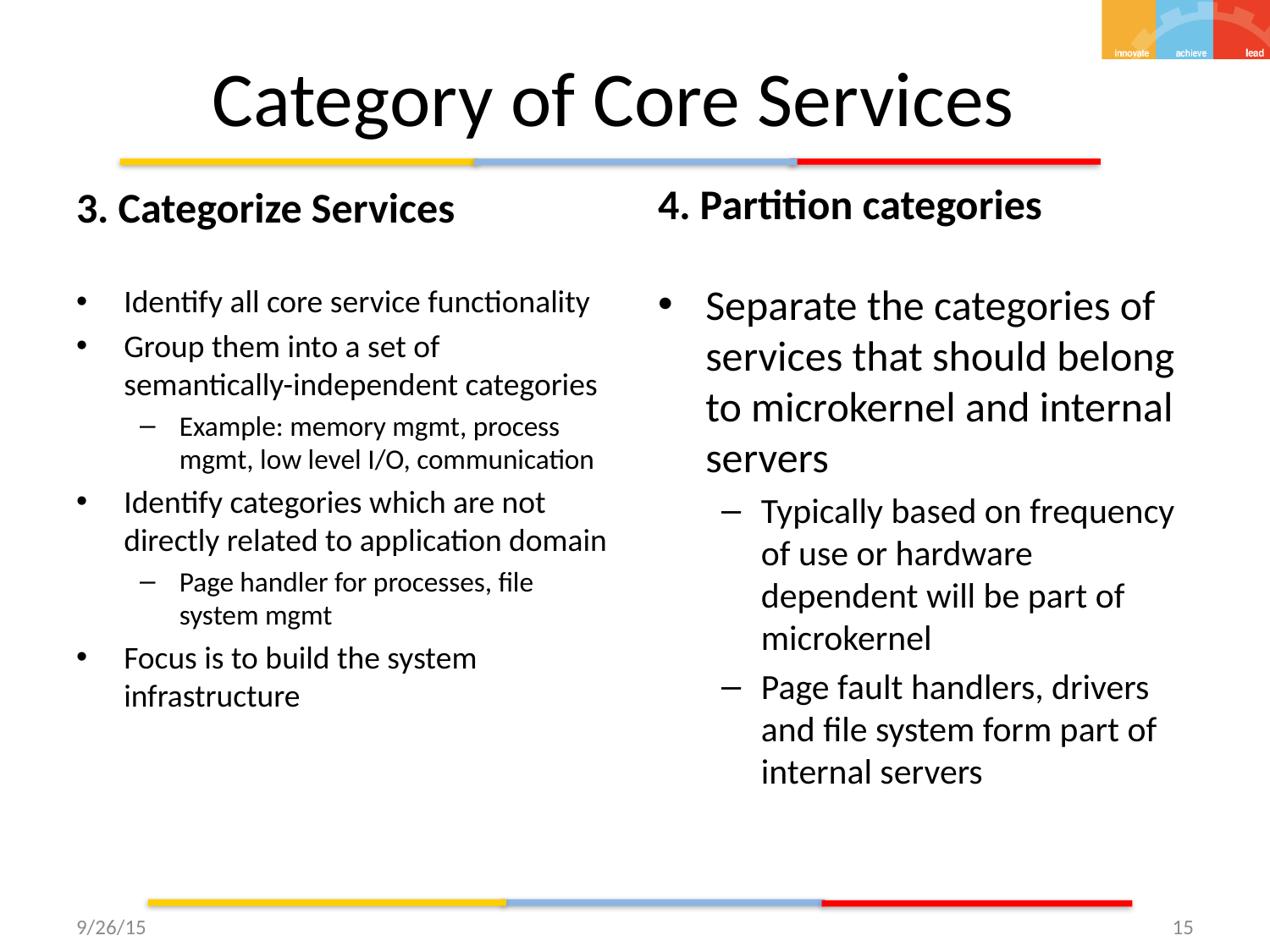

# Category of Core Services
4. Partition categories
3. Categorize Services
Separate the categories of services that should belong to microkernel and internal servers
Typically based on frequency of use or hardware dependent will be part of microkernel
Page fault handlers, drivers and file system form part of internal servers

Identify all core service functionality
Group them into a set of semantically-independent categories
Example: memory mgmt, process mgmt, low level I/O, communication
Identify categories which are not directly related to application domain
Page handler for processes, file system mgmt
Focus is to build the system infrastructure

9/26/15
15